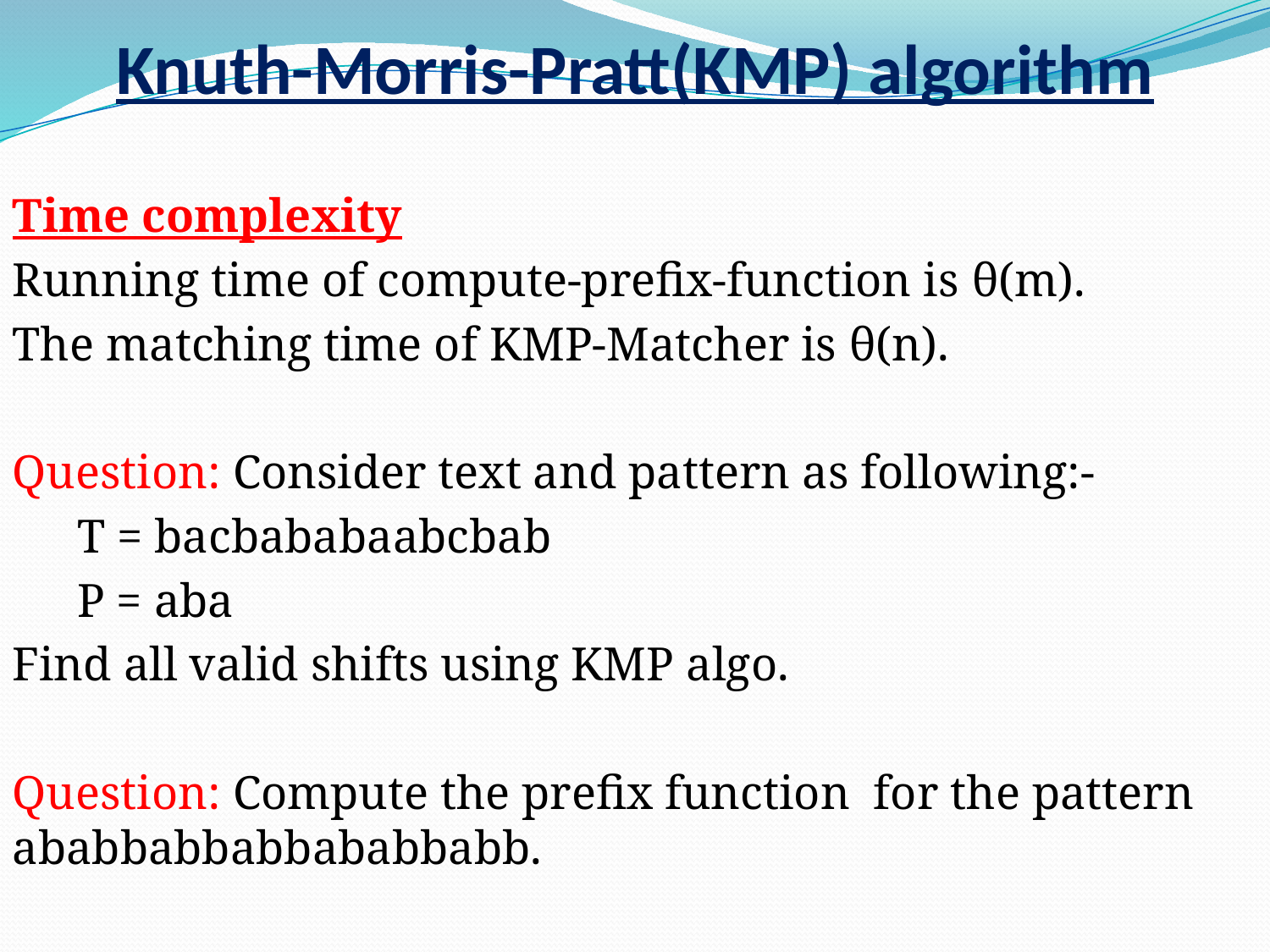

# Knuth-Morris-Pratt(KMP) algorithm

Time complexity
Running time of compute-prefix-function is θ(m).
The matching time of KMP-Matcher is θ(n).

Question: Consider text and pattern as following:-
	T = bacbababaabcbab
	P = aba
Find all valid shifts using KMP algo.

Question: Compute the prefix function  for the pattern ababbabbabbababbabb.